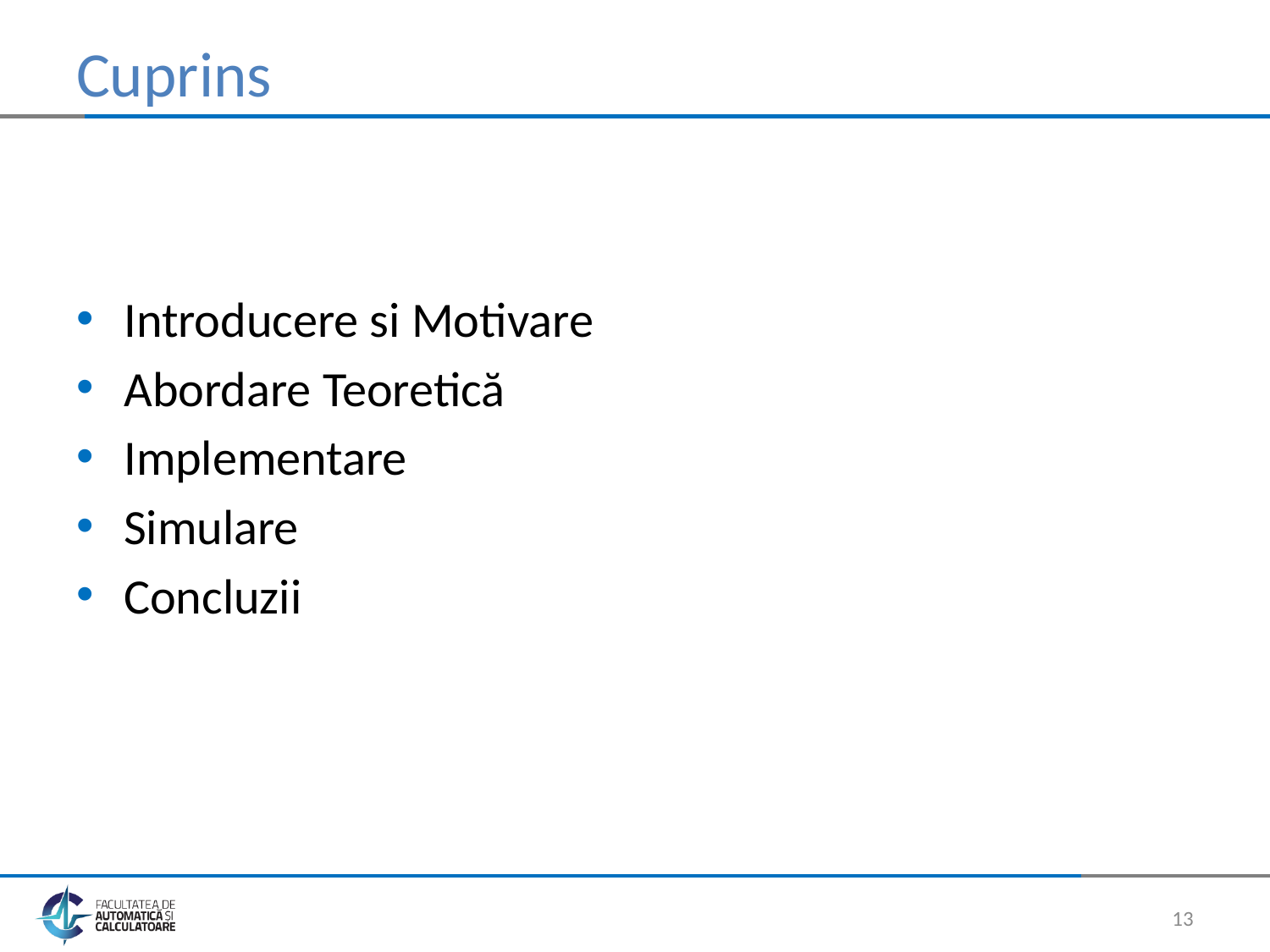

# Cuprins
Introducere si Motivare
Abordare Teoretică
Implementare
Simulare
Concluzii